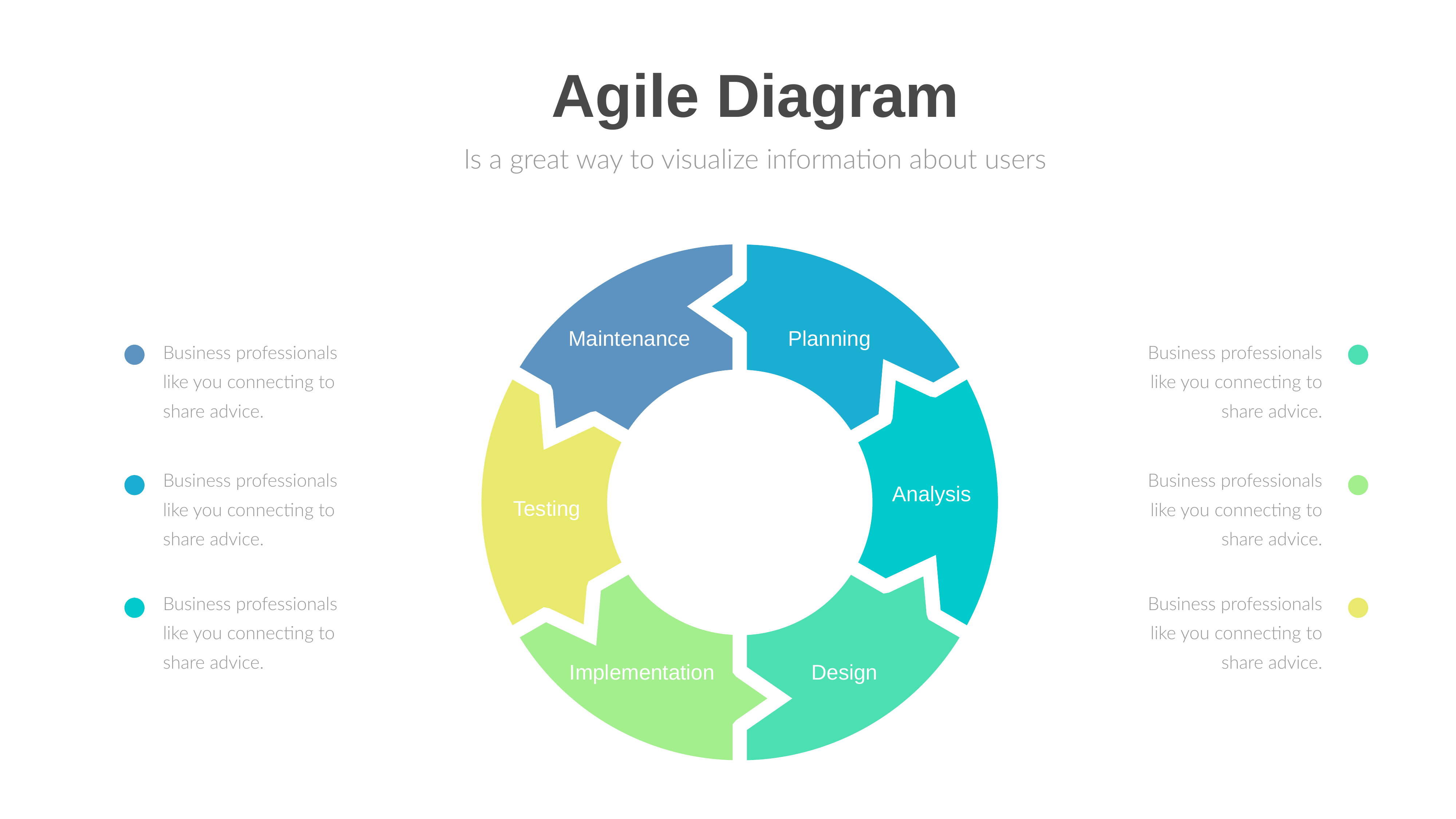

Agile Diagram
Is a great way to visualize information about users

Maintenance
Planning
Analysis
Testing
Implementation
Design
Business professionals like you connecting to share advice.
Business professionals like you connecting to share advice.

Business professionals like you connecting to share advice.
Business professionals like you connecting to share advice.

Business professionals like you connecting to share advice.
Business professionals like you connecting to share advice.